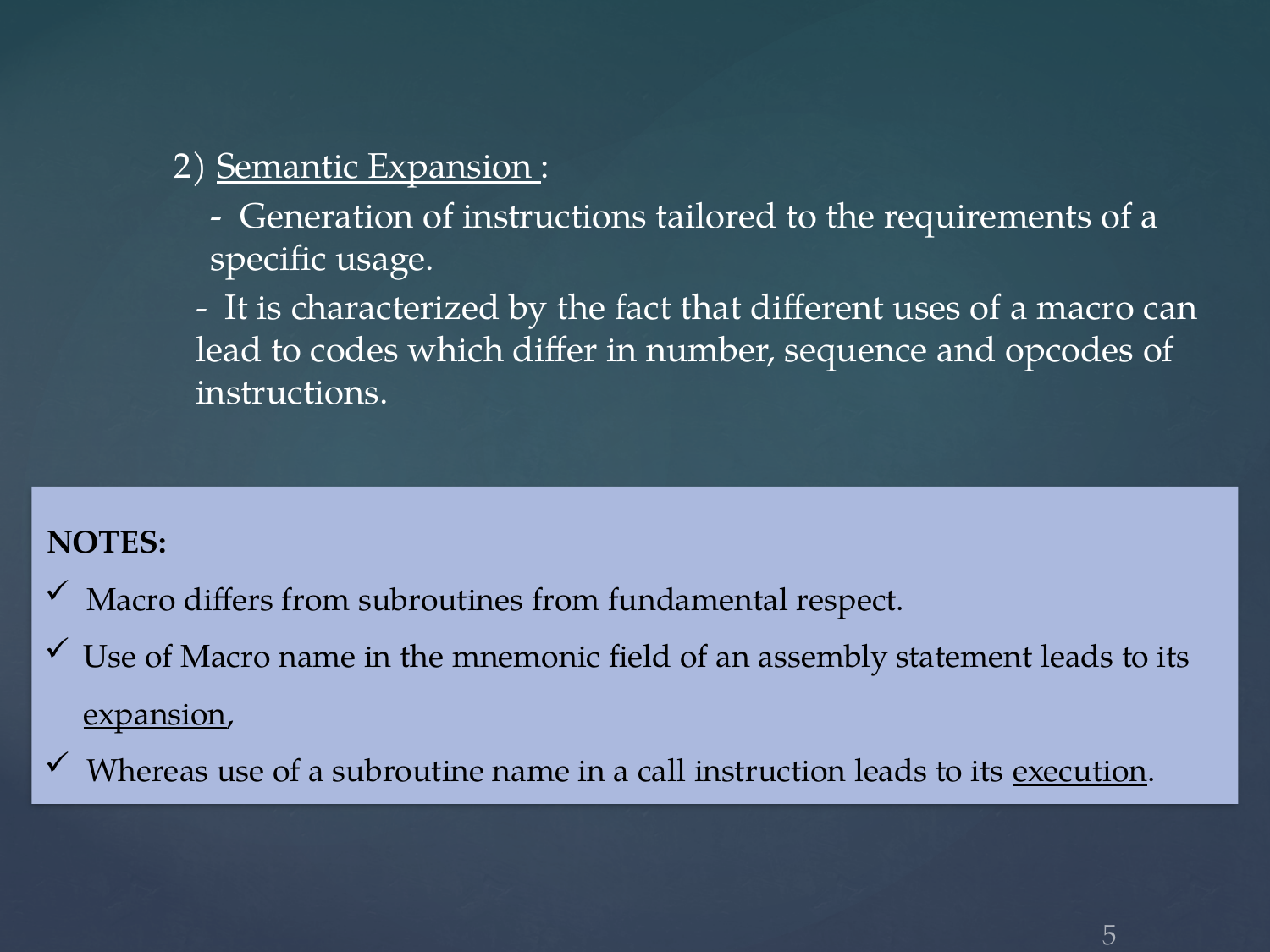

2) Semantic Expansion :
	-  Generation of instructions tailored to the requirements of a specific usage.
	-  It is characterized by the fact that different uses of a macro can lead to codes which differ in number, sequence and opcodes of instructions.

NOTES:
  Macro differs from subroutines from fundamental respect.
Use of Macro name in the mnemonic field of an assembly statement leads to its   expansion,
  Whereas use of a subroutine name in a call instruction leads to its execution.

5